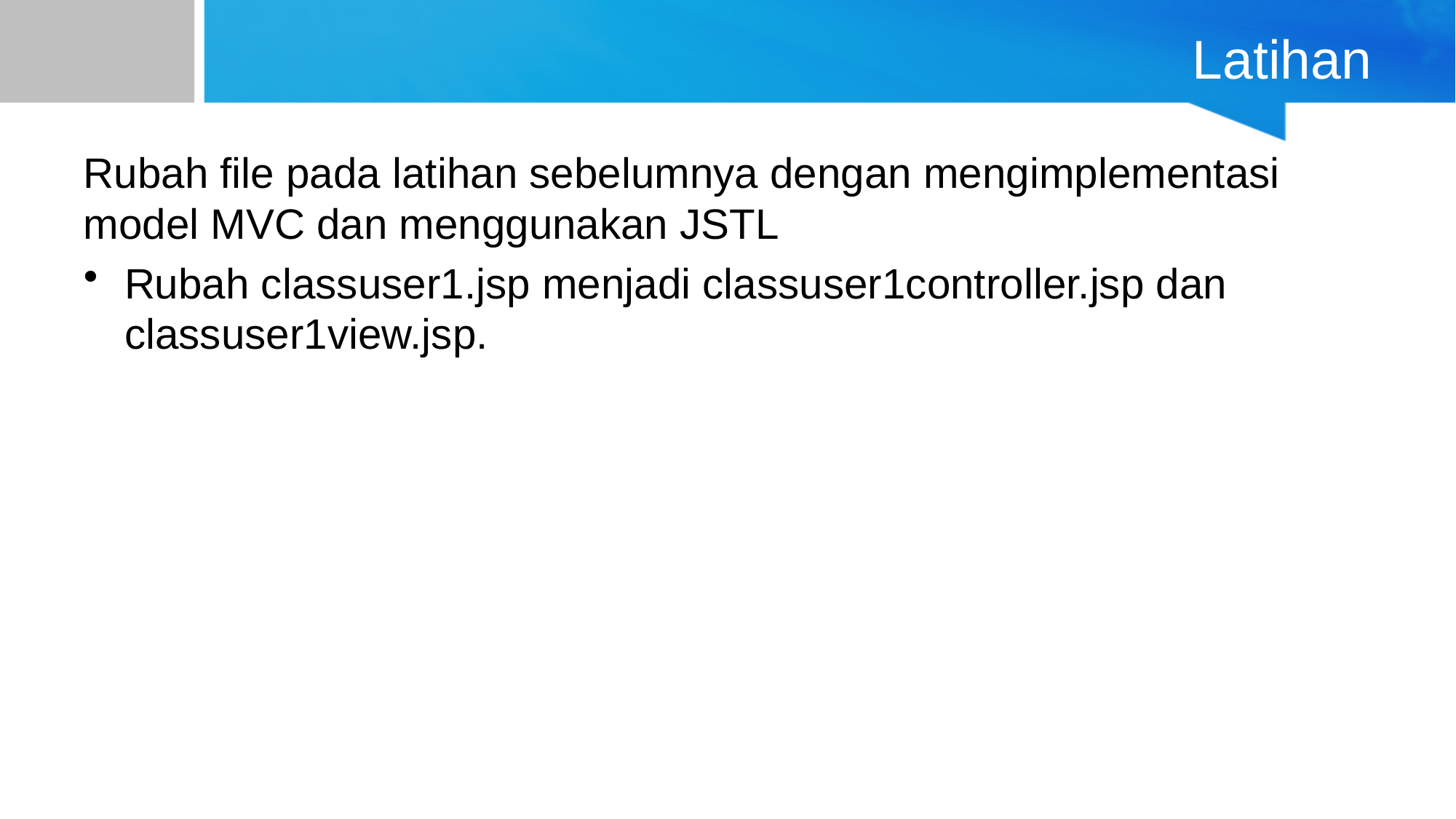

# Latihan
Rubah file pada latihan sebelumnya dengan mengimplementasi model MVC dan menggunakan JSTL
Rubah classuser1.jsp menjadi classuser1controller.jsp dan classuser1view.jsp.